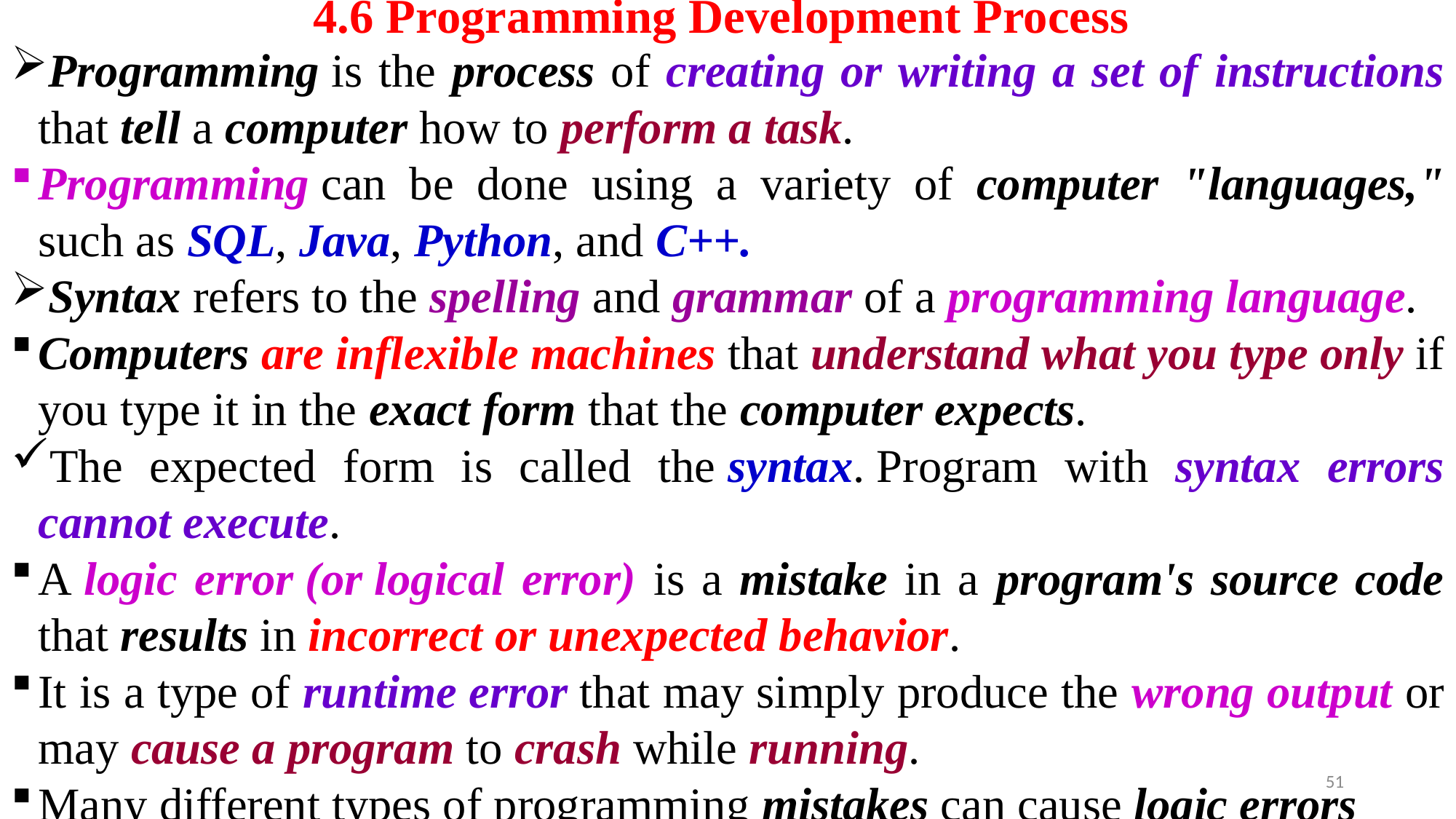

# 4.6 Programming Development Process
Programming is the process of creating or writing a set of instructions that tell a computer how to perform a task.
Programming can be done using a variety of computer "languages," such as SQL, Java, Python, and C++.
Syntax refers to the spelling and grammar of a programming language.
Computers are inflexible machines that understand what you type only if you type it in the exact form that the computer expects.
The expected form is called the syntax. Program with syntax errors cannot execute.
A logic error (or logical error) is a mistake in a program's source code that results in incorrect or unexpected behavior.
It is a type of runtime error that may simply produce the wrong output or may cause a program to crash while running.
Many different types of programming mistakes can cause logic errors

51